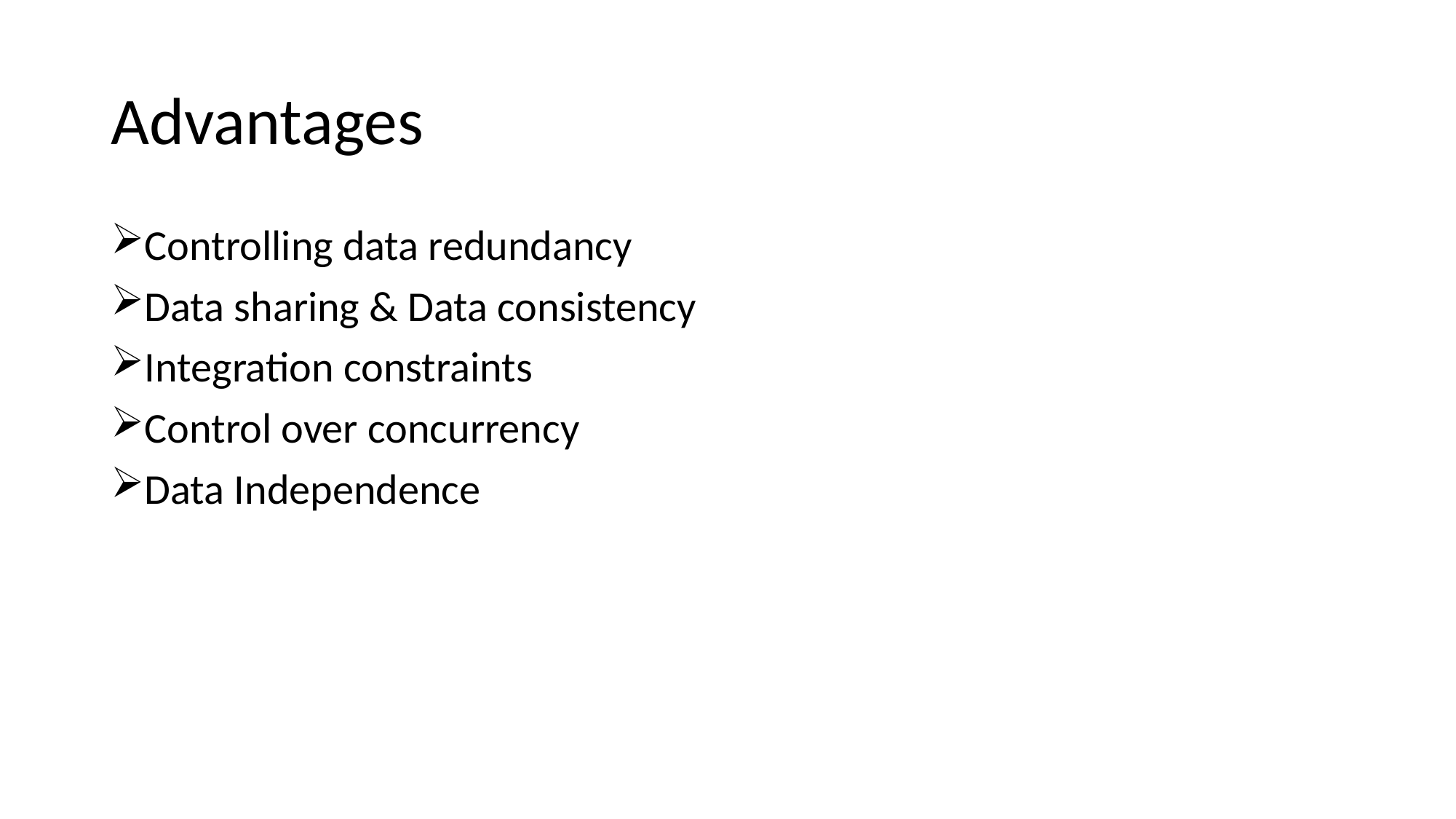

# Advantages
Controlling data redundancy
Data sharing & Data consistency
Integration constraints
Control over concurrency
Data Independence